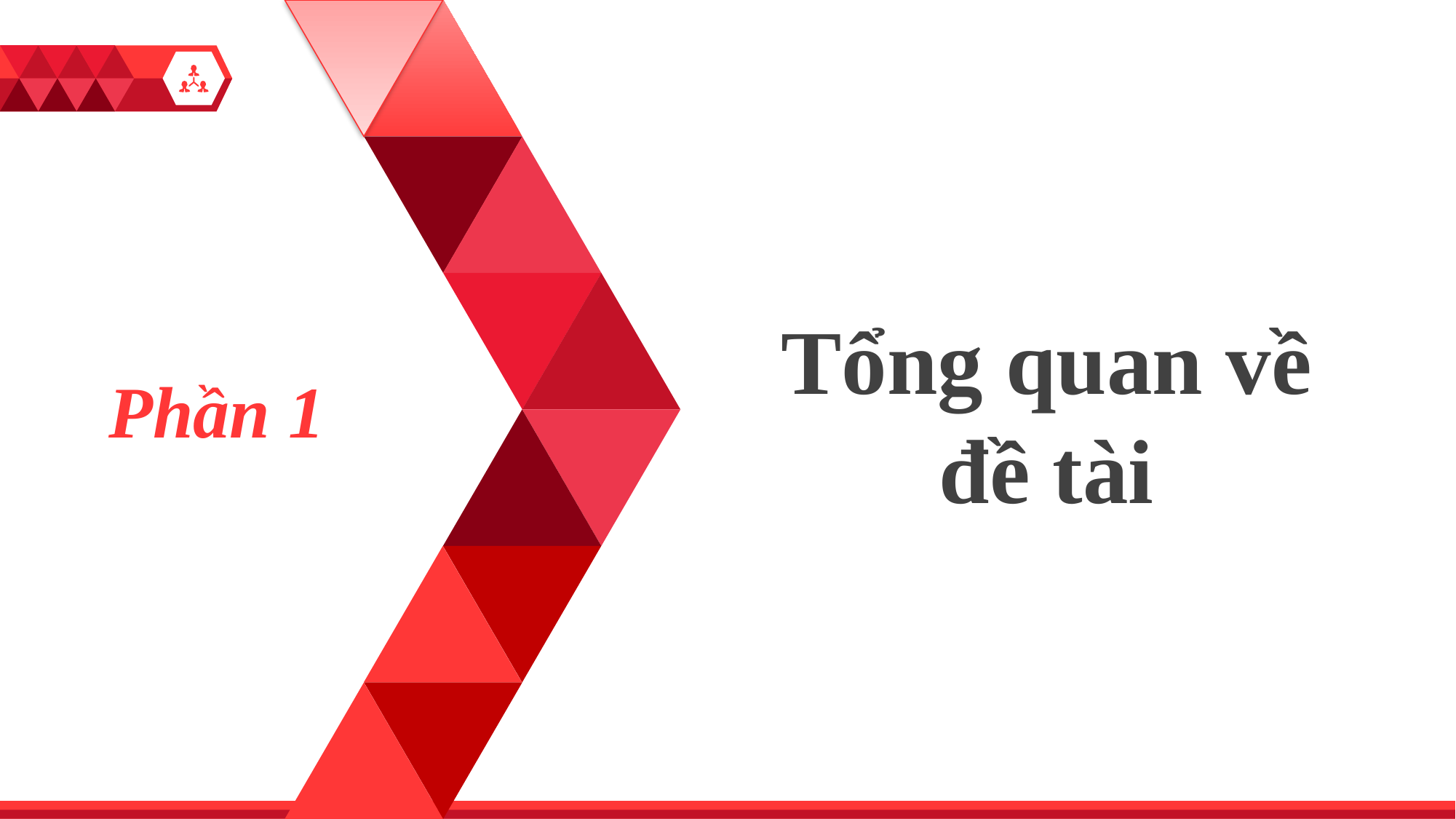

Tổng quan về đề tài
1
Phần 1